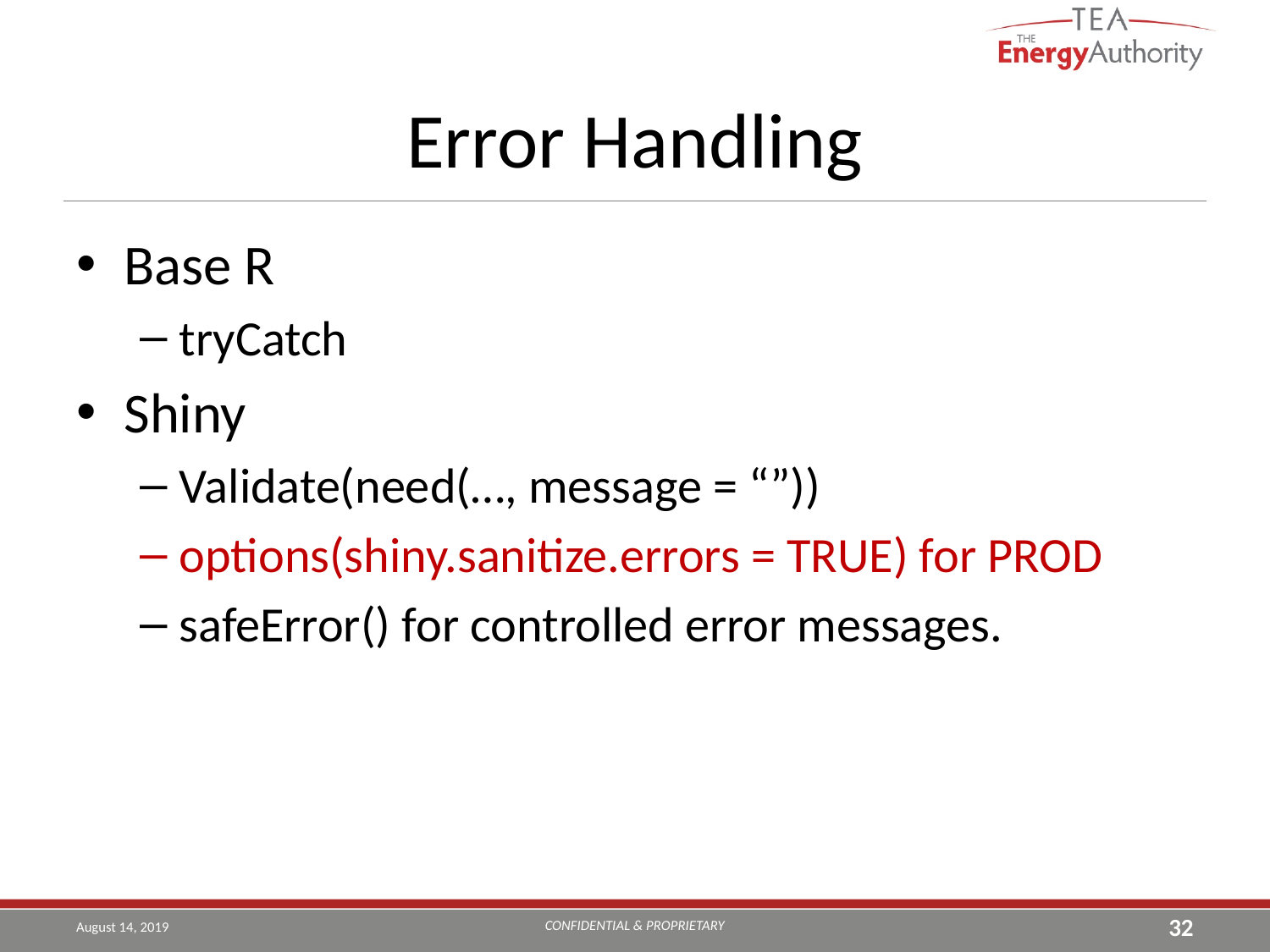

# Error Handling
Base R
tryCatch
Shiny
Validate(need(…, message = “”))
options(shiny.sanitize.errors = TRUE) for PROD
safeError() for controlled error messages.

CONFIDENTIAL & PROPRIETARY
August 14, 2019
32